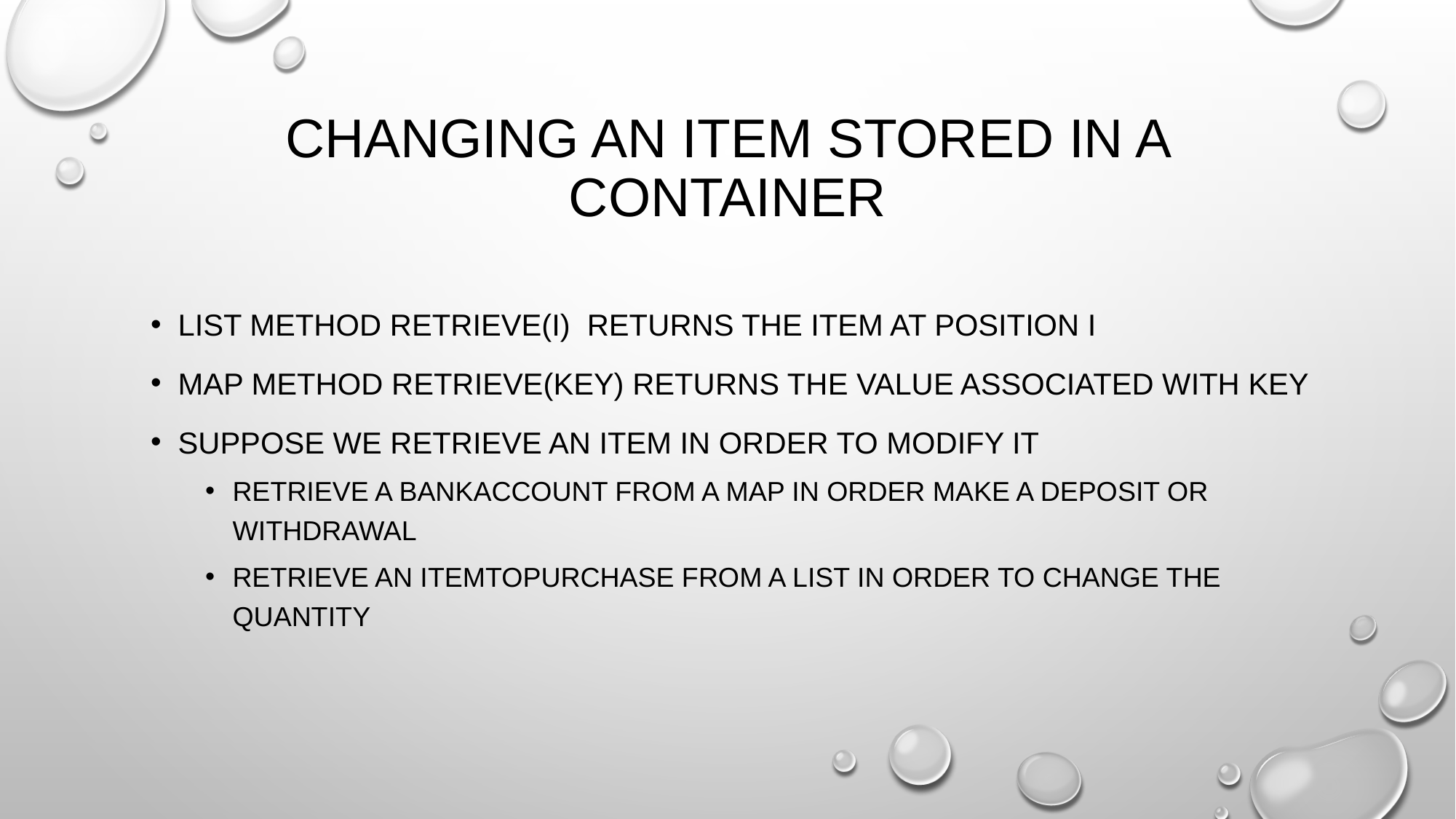

# Changing an item stored in a container
List method retrieve(i)  returns the item at position I
Map method retrieve(key) returns the value associated with key
Suppose we retrieve an item in order to modify it
Retrieve a bankaccount from a map in order make a Deposit or withdrawal
Retrieve an itemtopurchase from a list in order to change the quantity